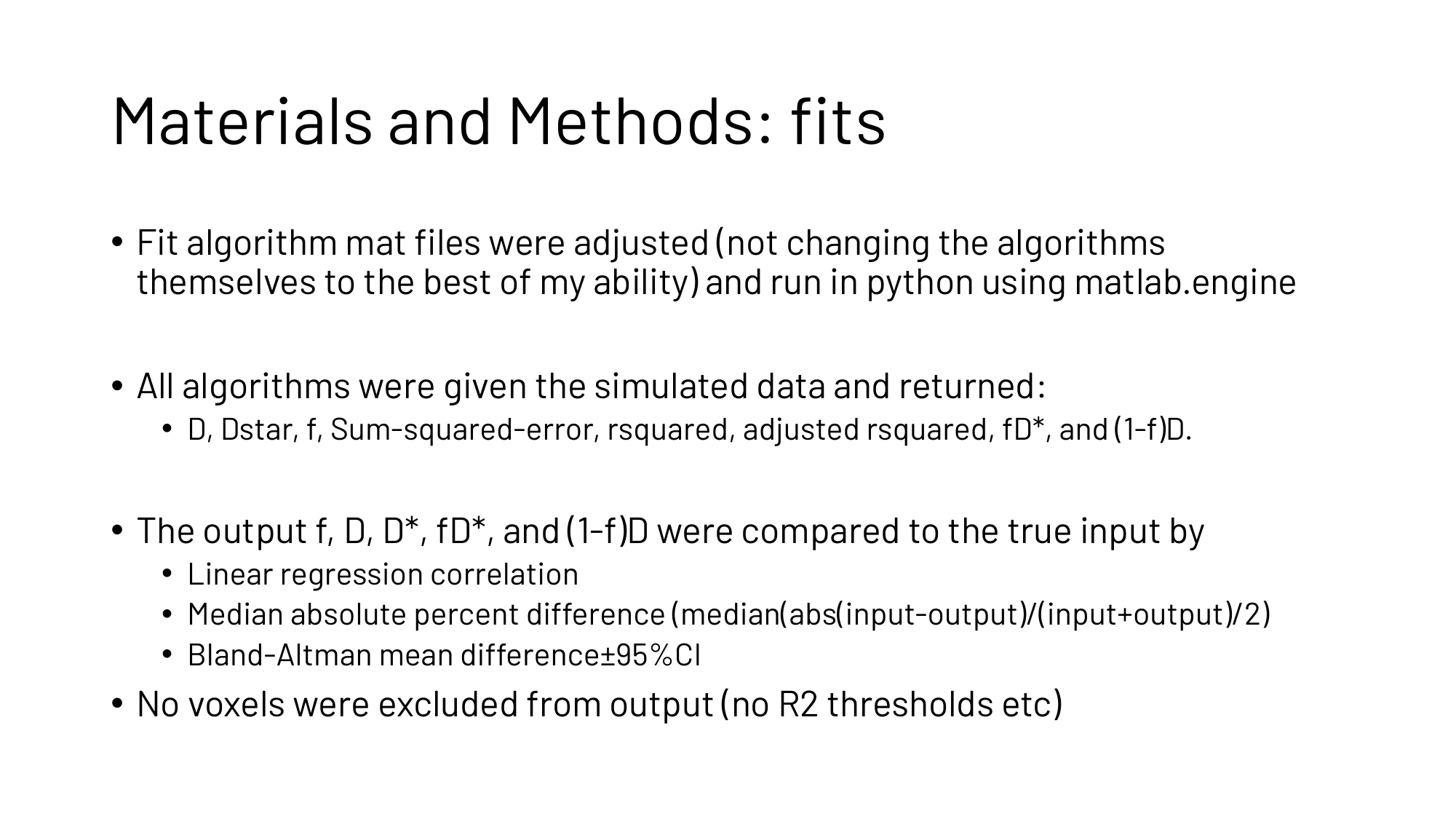

# Materials and Methods: fits
Fit algorithm mat files were adjusted (not changing the algorithms themselves to the best of my ability) and run in python using matlab.engine

All algorithms were given the simulated data and returned:
D, Dstar, f, Sum-squared-error, rsquared, adjusted rsquared, fD*, and (1-f)D.

The output f, D, D*, fD*, and (1-f)D were compared to the true input by
Linear regression correlation
Median absolute percent difference (median(abs(input-output)/(input+output)/2)
Bland-Altman mean difference±95%CI
No voxels were excluded from output (no R2 thresholds etc)